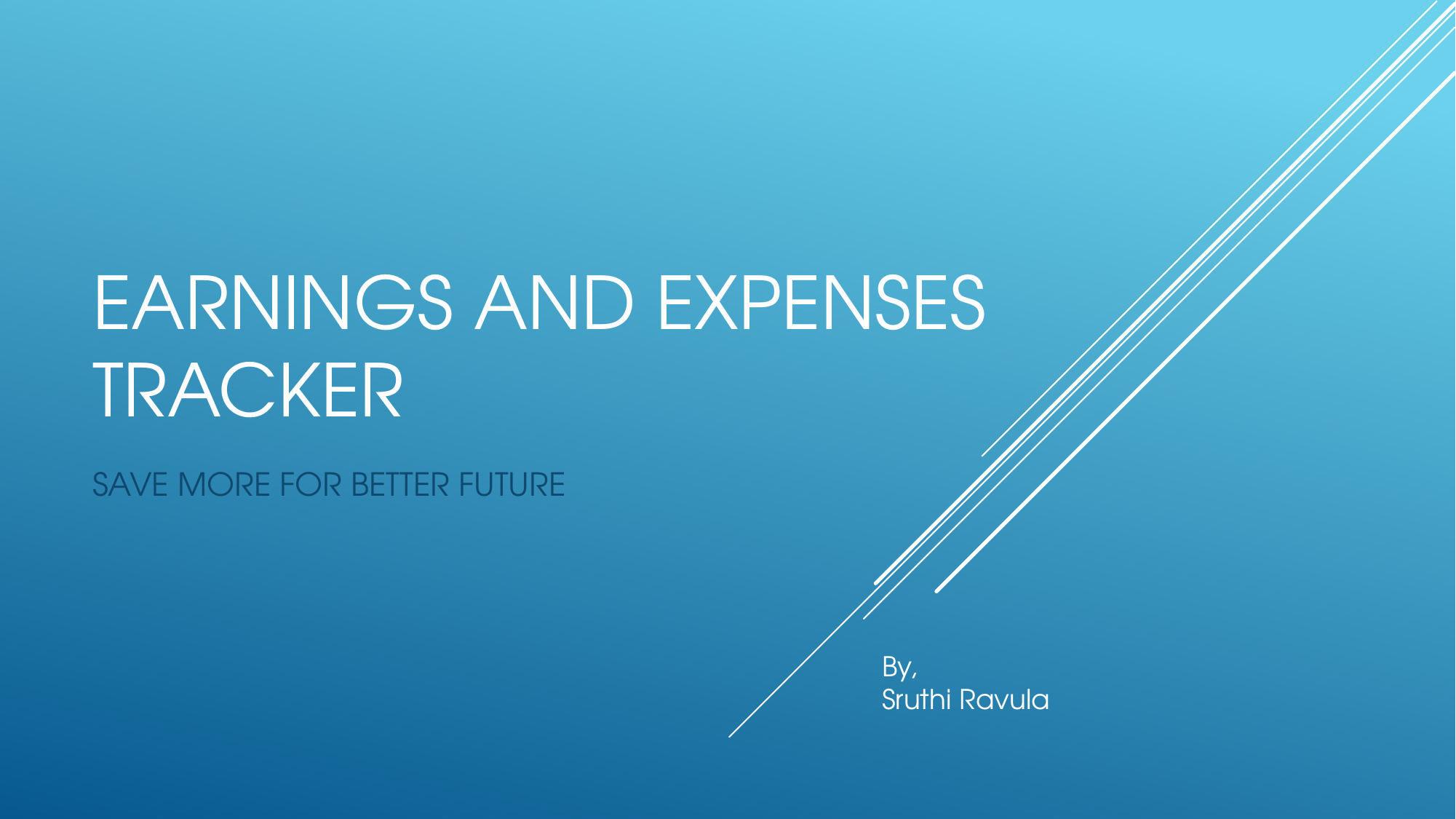

# Earnings and expenses tracker
SAVE MORE FOR BETTER FUTURE

By,
Sruthi Ravula